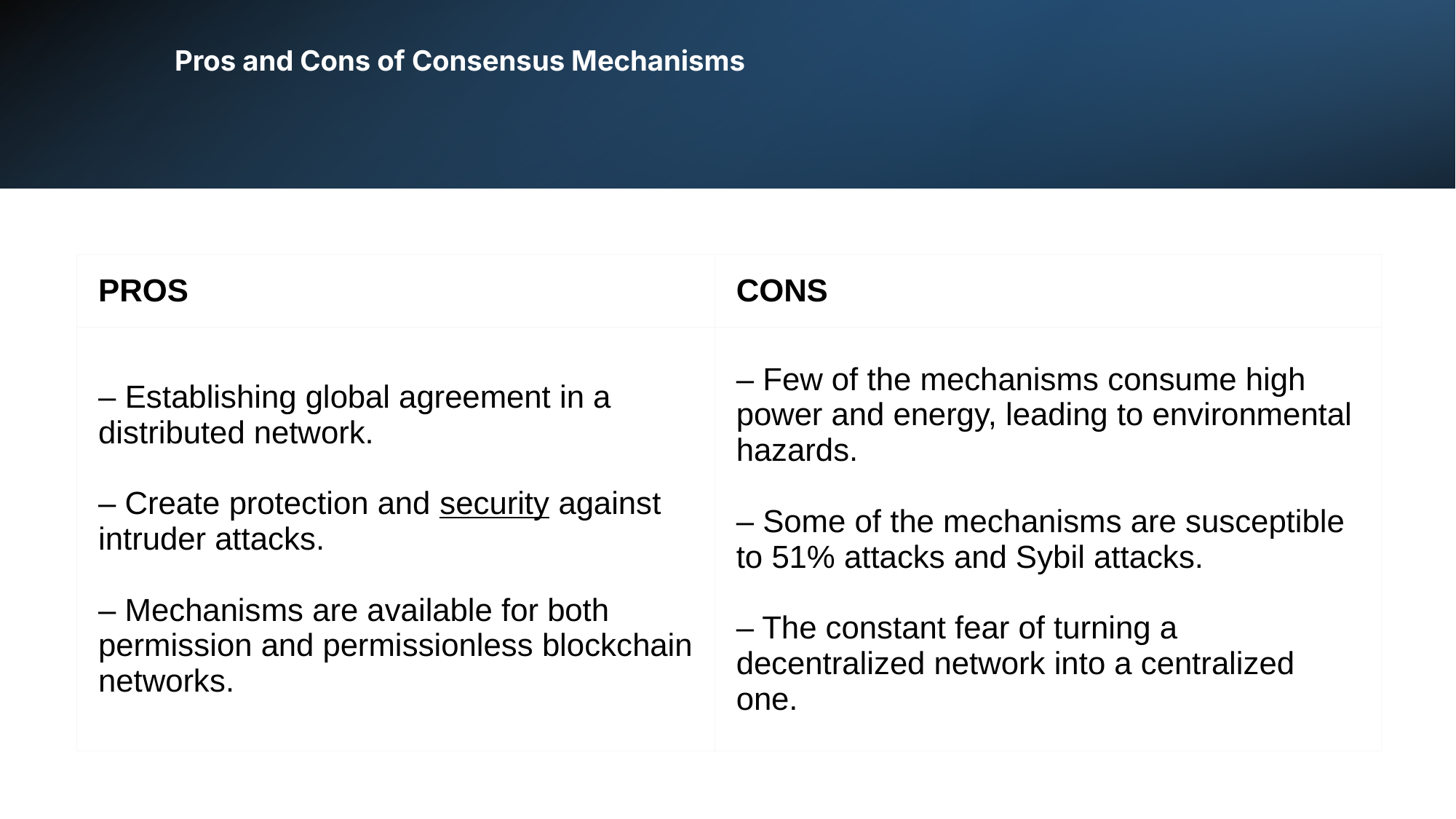

# Pros and Cons of Consensus Mechanisms
| PROS | CONS |
| --- | --- |
| – Establishing global agreement in a distributed network. – Create protection and security against intruder attacks. – Mechanisms are available for both permission and permissionless blockchain networks. | – Few of the mechanisms consume high power and energy, leading to environmental hazards. – Some of the mechanisms are susceptible to 51% attacks and Sybil attacks. – The constant fear of turning a decentralized network into a centralized one. |